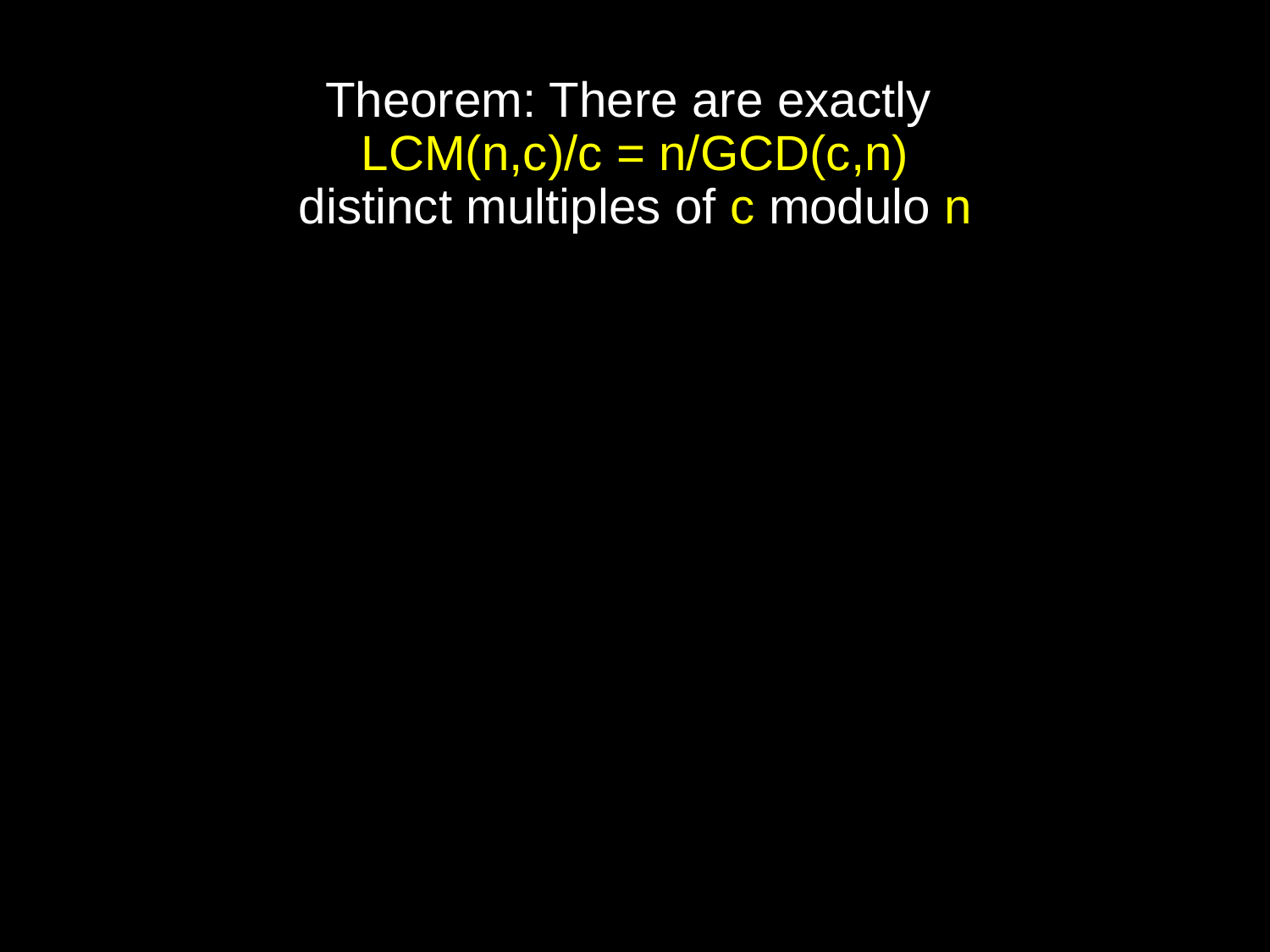

Theorem: There are exactly
LCM(n,c)/c = n/GCD(c,n)
distinct multiples of c modulo n